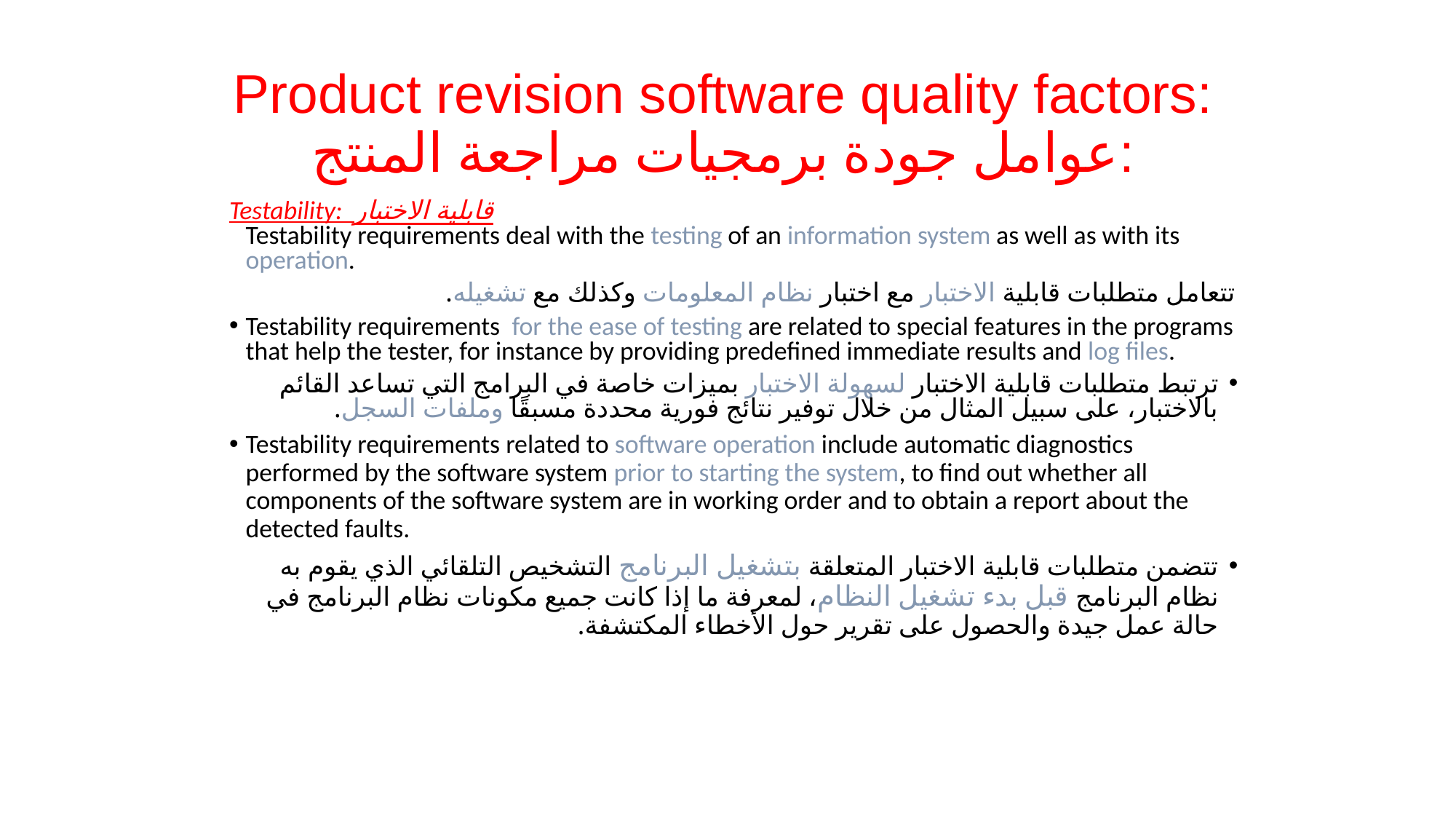

# Product revision software quality factors: عوامل جودة برمجيات مراجعة المنتج:

Testability:  قابلية الاختبار
Testability requirements deal with the testing of an information system as well as with its operation.
تتعامل متطلبات قابلية الاختبار مع اختبار نظام المعلومات وكذلك مع تشغيله.
Testability requirements  for the ease of testing are related to special features in the programs that help the tester, for instance by providing predefined immediate results and log files.
ترتبط متطلبات قابلية الاختبار لسهولة الاختبار بميزات خاصة في البرامج التي تساعد القائم بالاختبار، على سبيل المثال من خلال توفير نتائج فورية محددة مسبقًا وملفات السجل.
Testability requirements related to software operation include automatic diagnostics performed by the software system prior to starting the system, to find out whether all components of the software system are in working order and to obtain a report about the detected faults.
تتضمن متطلبات قابلية الاختبار المتعلقة بتشغيل البرنامج التشخيص التلقائي الذي يقوم به نظام البرنامج قبل بدء تشغيل النظام، لمعرفة ما إذا كانت جميع مكونات نظام البرنامج في حالة عمل جيدة والحصول على تقرير حول الأخطاء المكتشفة.